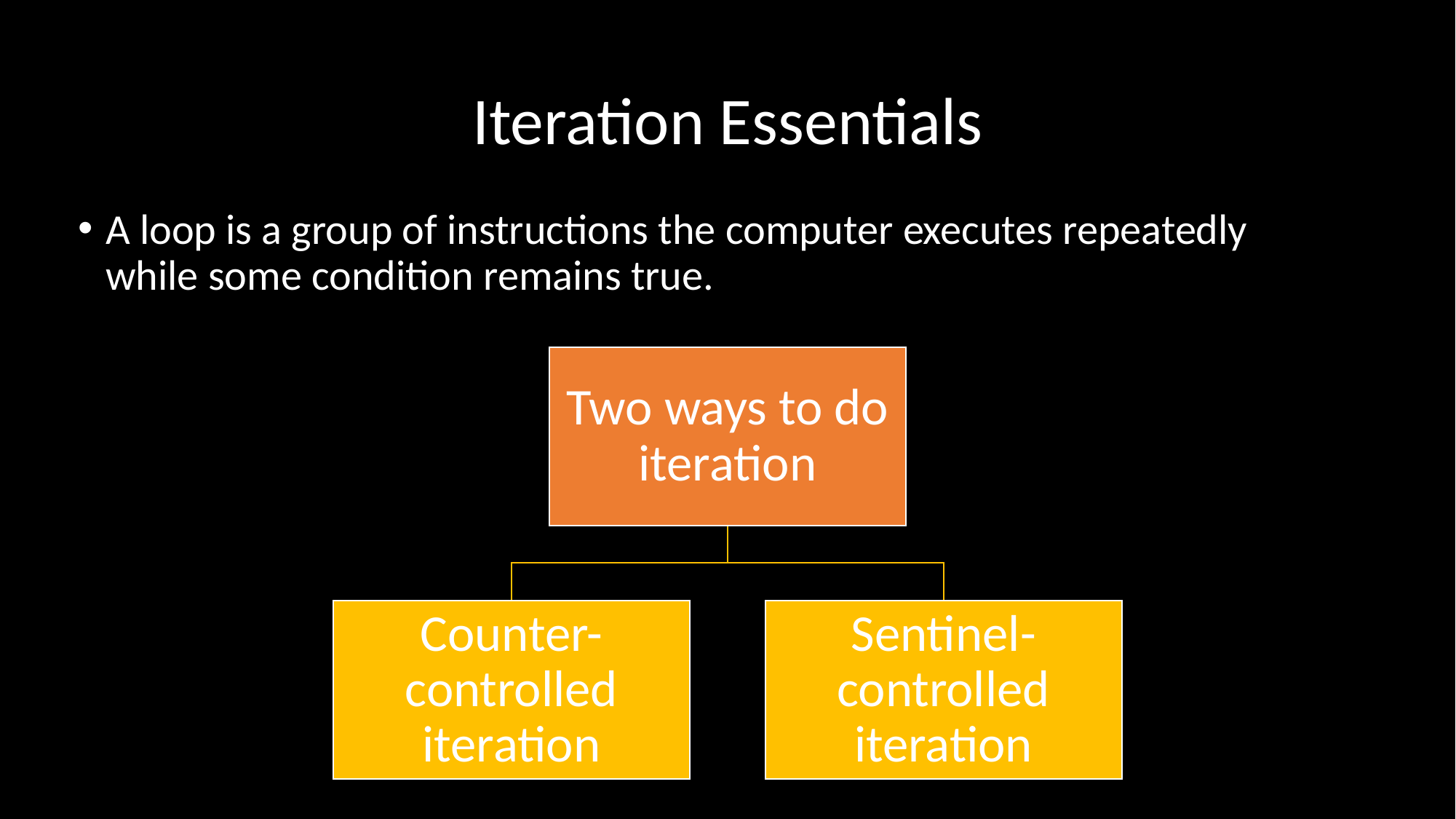

# Iteration Essentials
A loop is a group of instructions the computer executes repeatedly while some condition remains true.

Two ways to do iteration
Counter-controlled iteration
Sentinel-controlled iteration